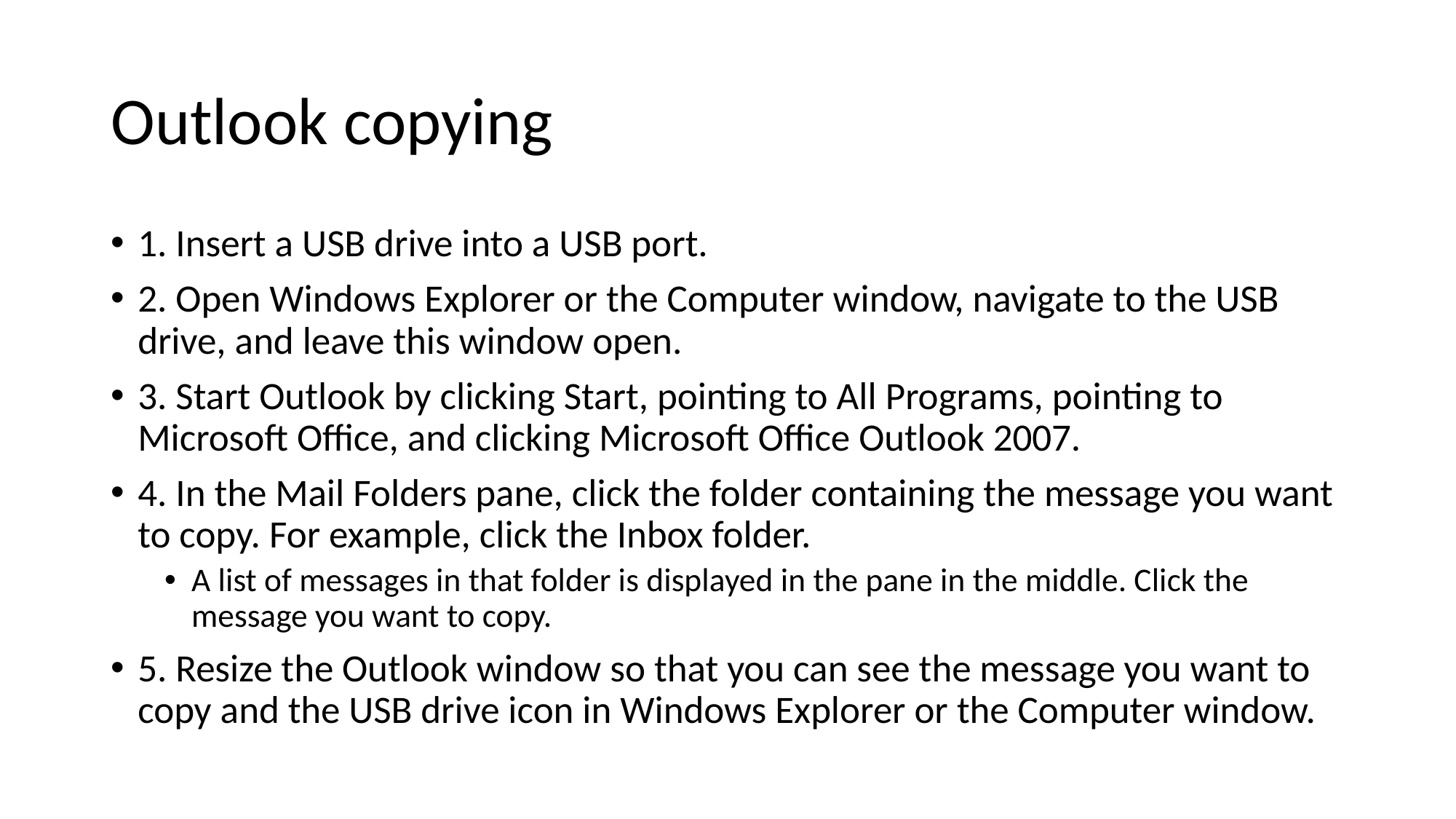

# Outlook copying
1. Insert a USB drive into a USB port.
2. Open Windows Explorer or the Computer window, navigate to the USB drive, and leave this window open.
3. Start Outlook by clicking Start, pointing to All Programs, pointing to Microsoft Office, and clicking Microsoft Office Outlook 2007.
4. In the Mail Folders pane, click the folder containing the message you want to copy. For example, click the Inbox folder.
A list of messages in that folder is displayed in the pane in the middle. Click the message you want to copy.
5. Resize the Outlook window so that you can see the message you want to copy and the USB drive icon in Windows Explorer or the Computer window.